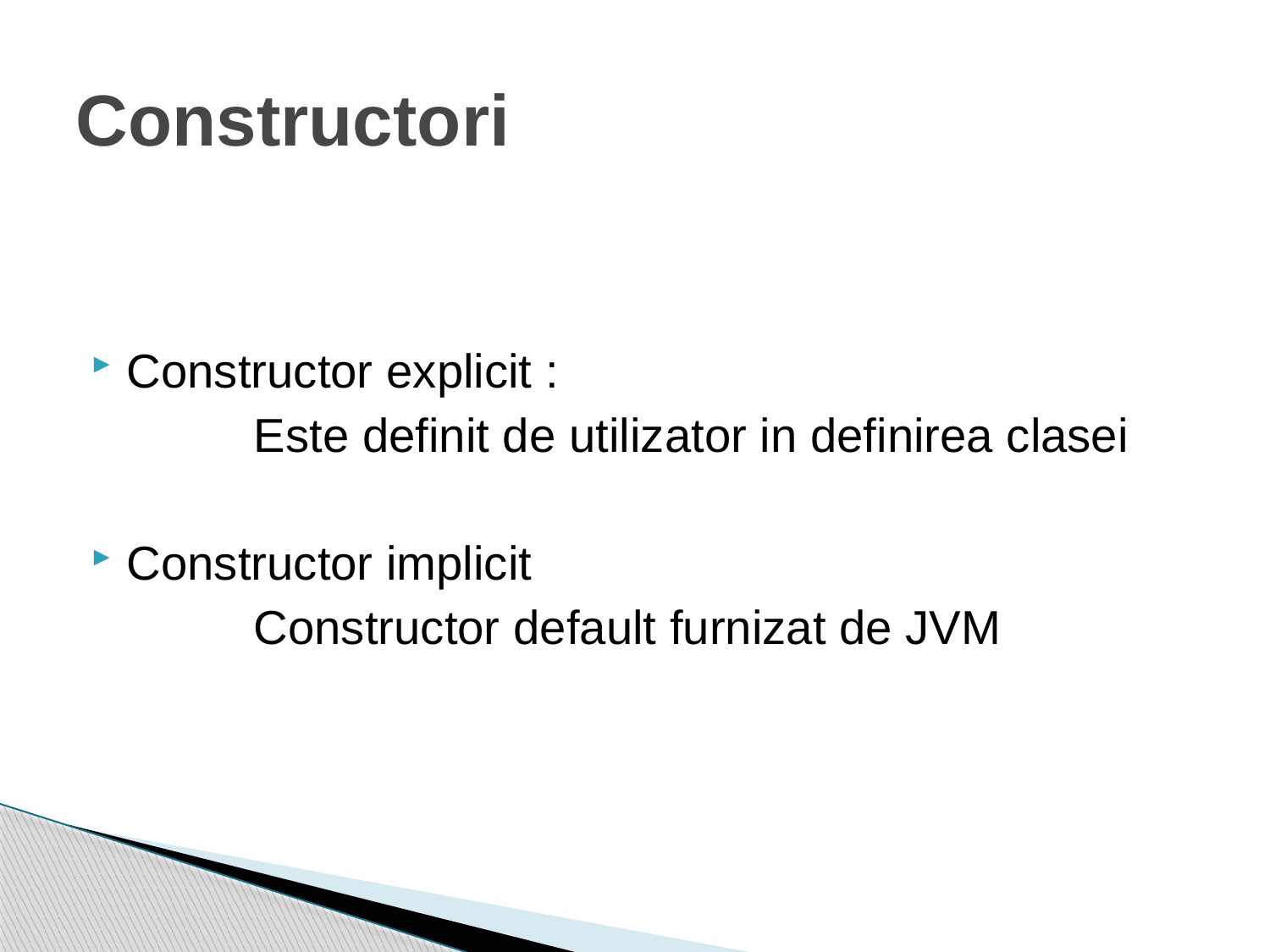

# Constructori

Constructor explicit :
		Este definit de utilizator in definirea clasei

Constructor implicit
		Constructor default furnizat de JVM